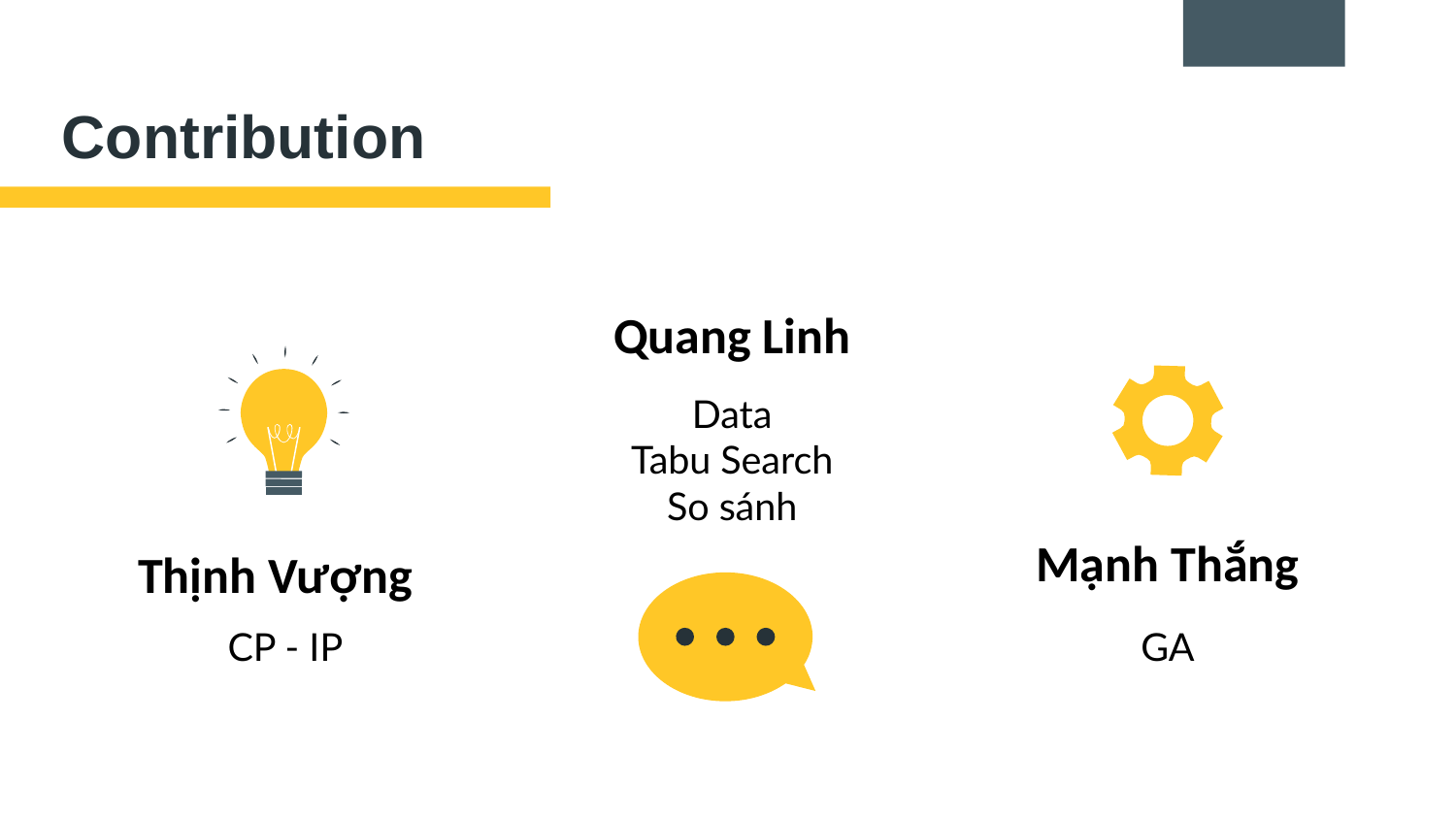

# Contribution

Quang Linh

Data
Tabu Search
So sánh

Mạnh Thắng
Thịnh Vượng

CP - IP
GA